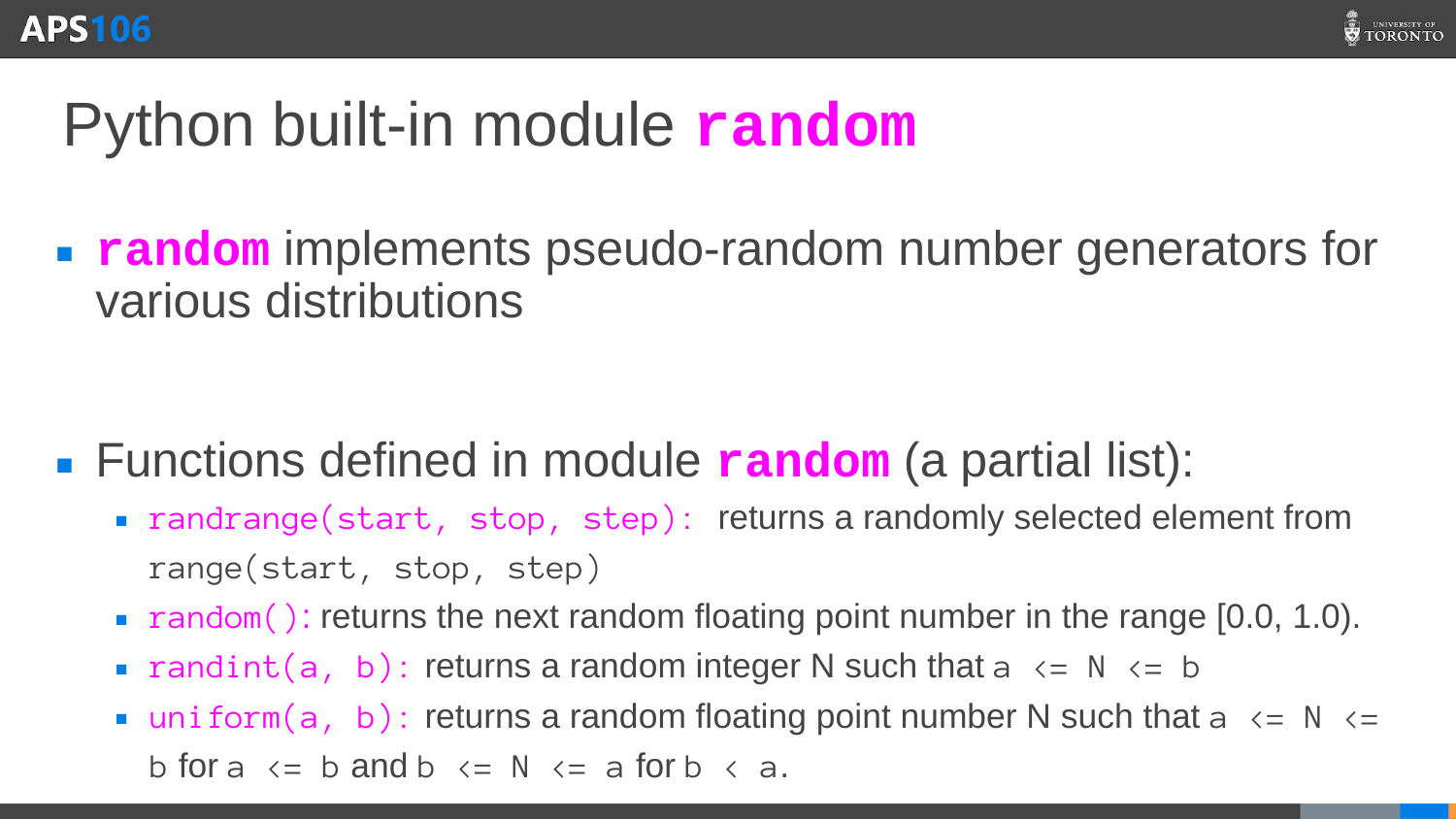

# Python built-in module random
random implements pseudo-random number generators for  various distributions

Functions defined in module random (a partial list):
randrange(start, stop, step): returns a randomly selected element from range(start, stop, step)
random(): returns the next random floating point number in the range [0.0, 1.0).
randint(a, b): returns a random integer N such that a <= N <= b
uniform(a, b): returns a random floating point number N such that a <= N <= b for a <= b and b <= N <= a for b < a.